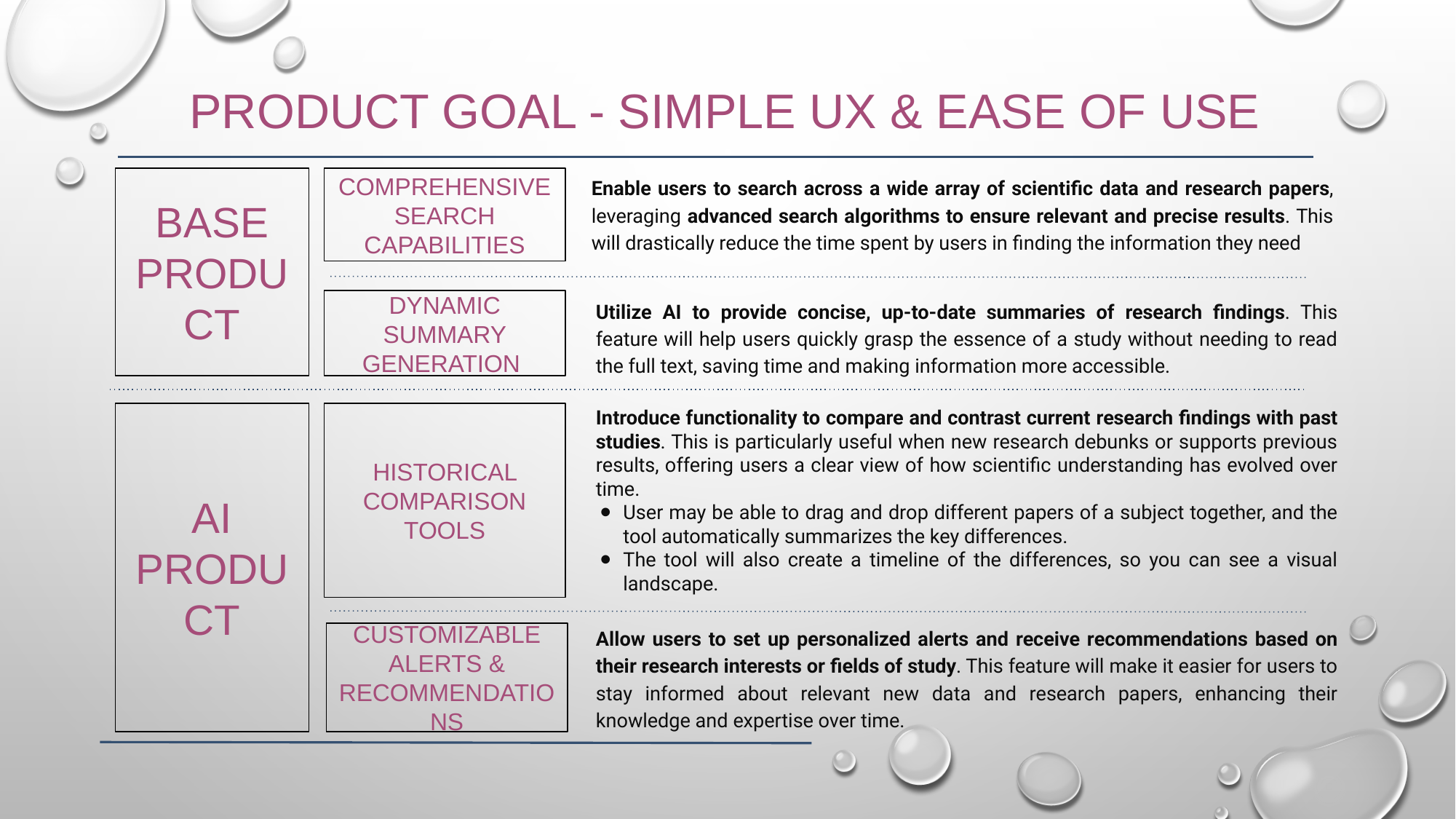

PRODUCT GOAL - SIMPLE UX & EASE OF USE
Enable users to search across a wide array of scientific data and research papers, leveraging advanced search algorithms to ensure relevant and precise results. This will drastically reduce the time spent by users in finding the information they need
BASE PRODUCT
COMPREHENSIVE SEARCH CAPABILITIES
Utilize AI to provide concise, up-to-date summaries of research findings. This feature will help users quickly grasp the essence of a study without needing to read the full text, saving time and making information more accessible.
DYNAMIC SUMMARY GENERATION
Introduce functionality to compare and contrast current research findings with past studies. This is particularly useful when new research debunks or supports previous results, offering users a clear view of how scientific understanding has evolved over time.
User may be able to drag and drop different papers of a subject together, and the tool automatically summarizes the key differences.
The tool will also create a timeline of the differences, so you can see a visual landscape.
AI
PRODUCT
HISTORICAL COMPARISON TOOLS
Allow users to set up personalized alerts and receive recommendations based on their research interests or fields of study. This feature will make it easier for users to stay informed about relevant new data and research papers, enhancing their knowledge and expertise over time.
CUSTOMIZABLE ALERTS & RECOMMENDATIONS